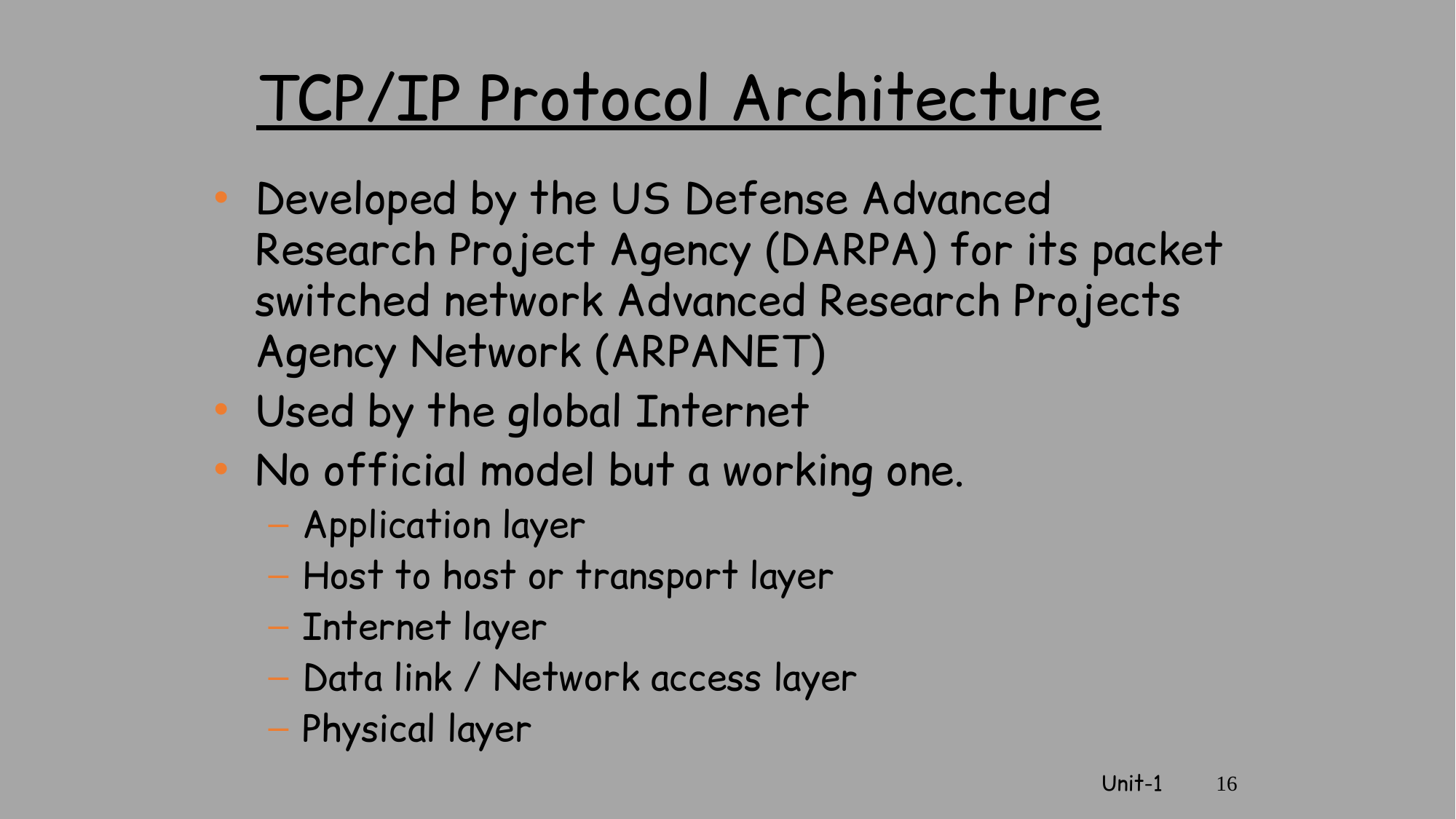

# TCP/IP Protocol Architecture
Developed by the US Defense Advanced Research Project Agency (DARPA) for its packet switched network Advanced Research Projects Agency Network (ARPANET)
Used by the global Internet
No official model but a working one.
Application layer
Host to host or transport layer
Internet layer
Data link / Network access layer
Physical layer
Unit-1
16